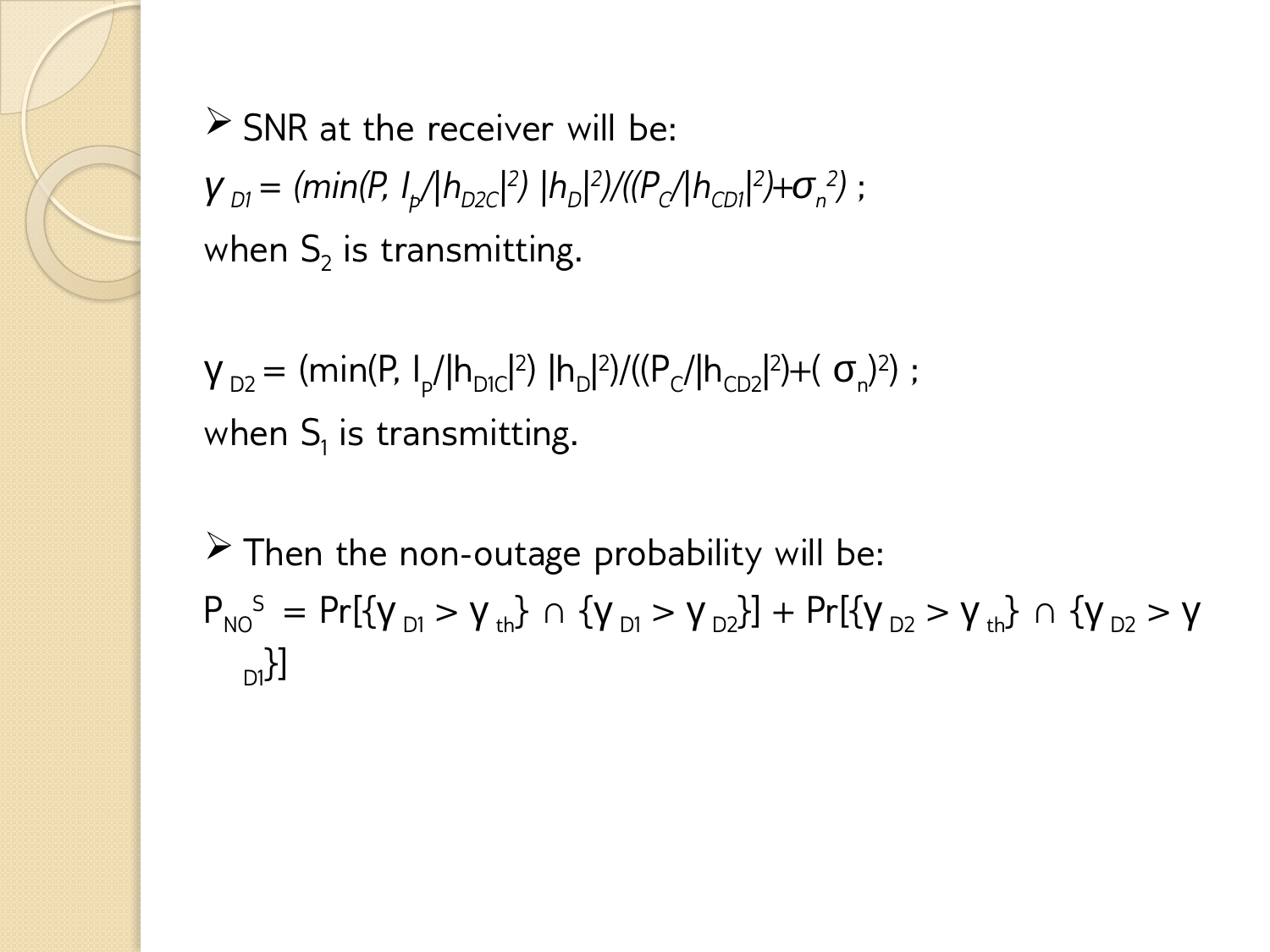

SNR at the receiver will be:
γ D1 = (min(P, Ip/|hD2C|2) |hD|2)/((PC/|hCD1|2)+σn2) ;
when S2 is transmitting.

γ D2 = (min(P, Ip/|hD1C|2) |hD|2)/((PC/|hCD2|2)+( σn)2) ;
when S1 is transmitting.

Then the non-outage probability will be:
PNOS  = Pr[{γ D1 > γ th} ∩ {γ D1 > γ D2}] + Pr[{γ D2 > γ th} ∩ {γ D2 > γ D1}]